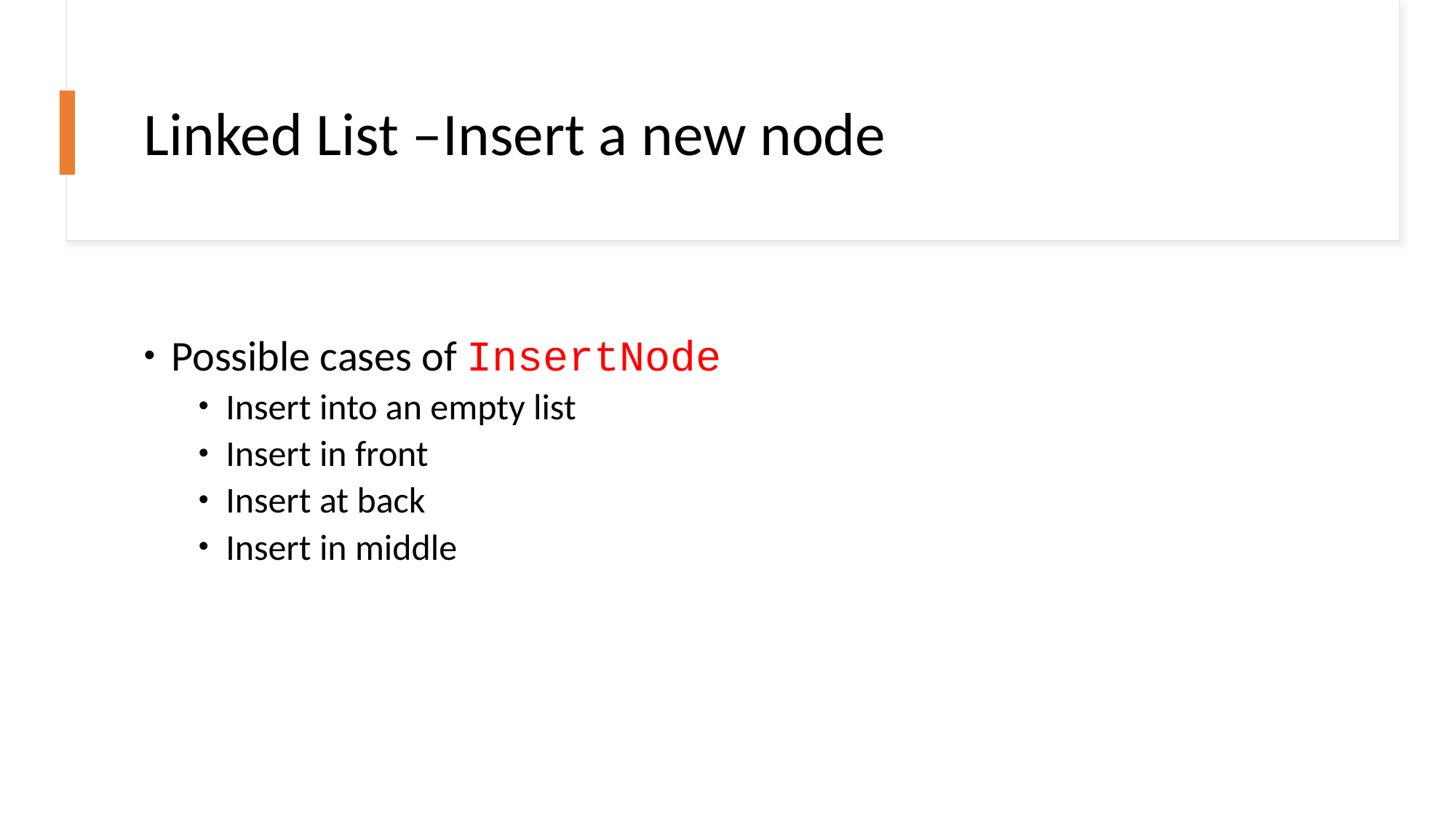

# Linked List –Insert a new node

Possible cases of InsertNode
Insert into an empty list
Insert in front
Insert at back
Insert in middle